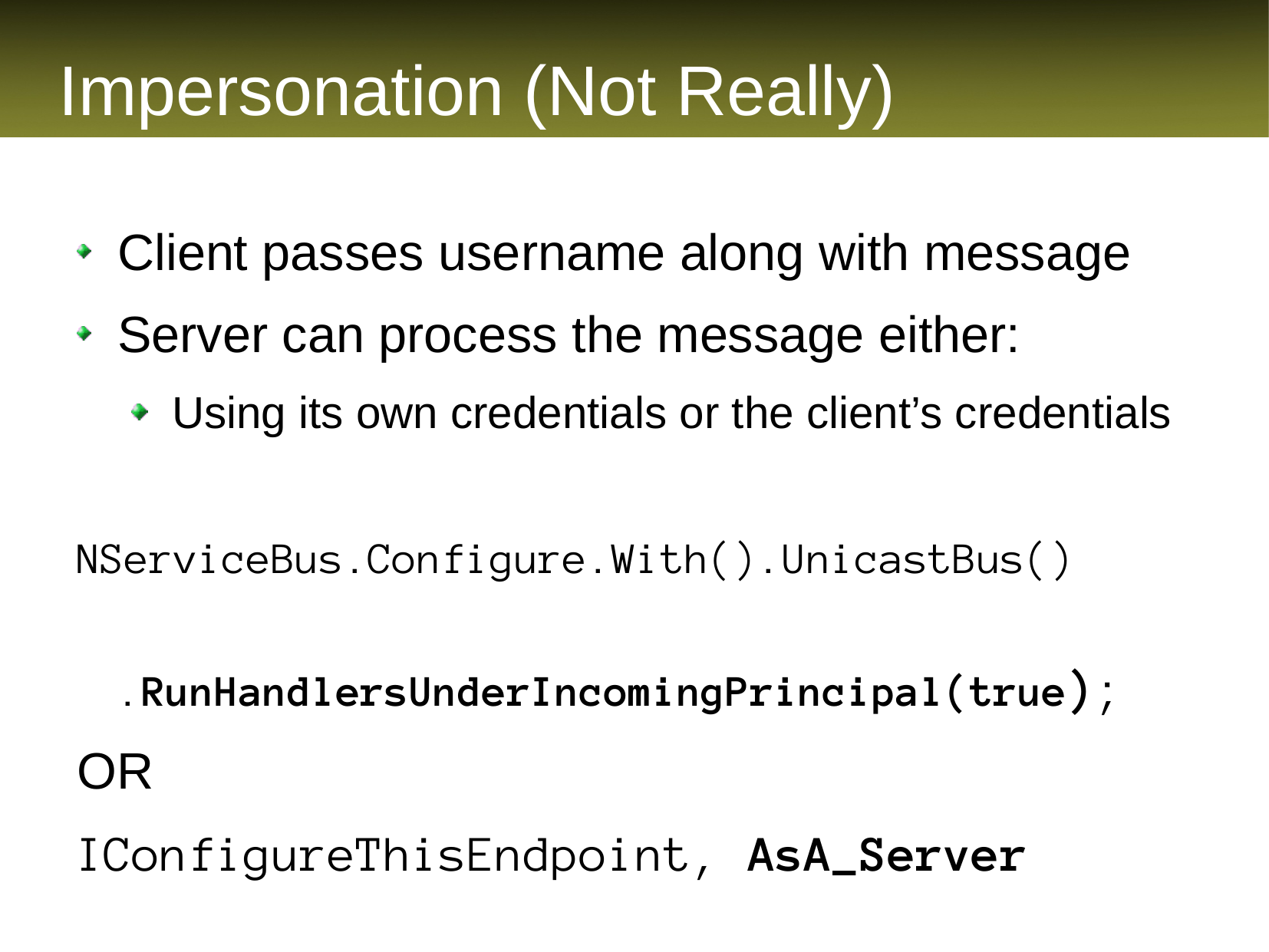

# Impersonation (Not Really)
Client passes username along with message
Server can process the message either:
Using its own credentials or the client’s credentials

NServiceBus.Configure.With().UnicastBus()
			.RunHandlersUnderIncomingPrincipal(true);
OR
IConfigureThisEndpoint, AsA_Server